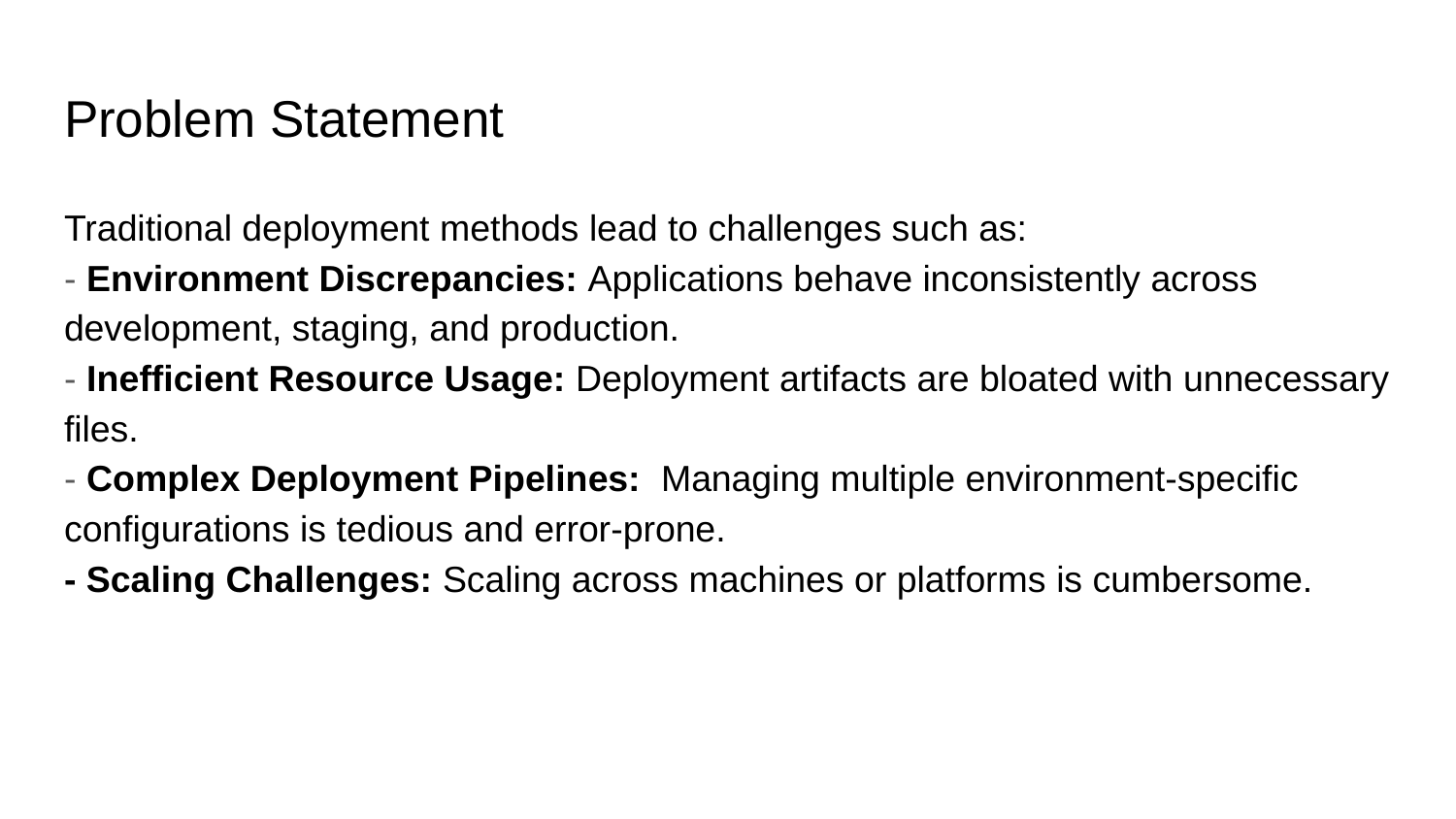

# Problem Statement
Traditional deployment methods lead to challenges such as:
- Environment Discrepancies: Applications behave inconsistently across development, staging, and production.
- Inefficient Resource Usage: Deployment artifacts are bloated with unnecessary files.
- Complex Deployment Pipelines:  Managing multiple environment-specific configurations is tedious and error-prone.
- Scaling Challenges: Scaling across machines or platforms is cumbersome.